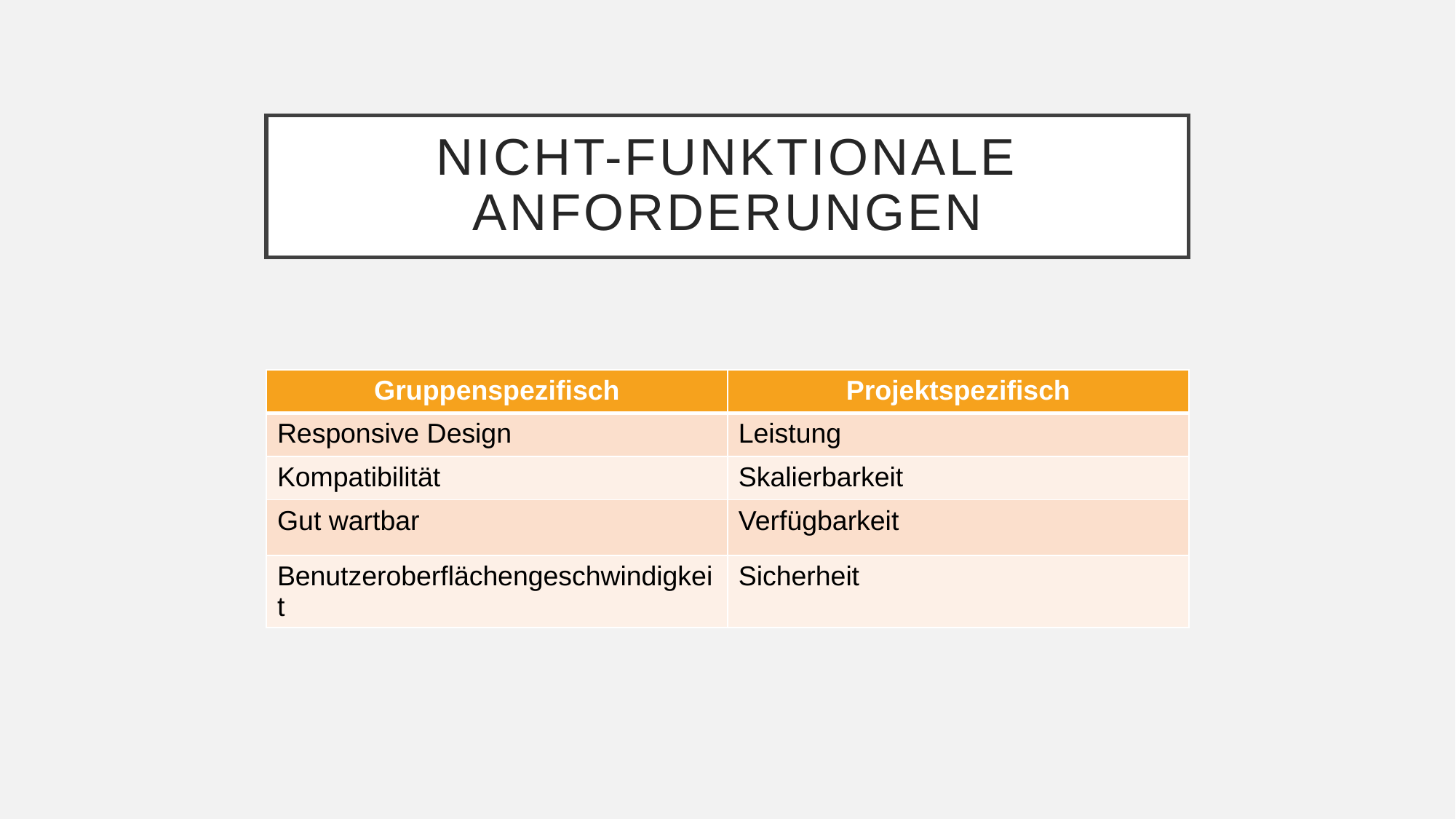

Nicht-Funktionale Anforderungen

| Gruppenspezifisch | Projektspezifisch |
| --- | --- |
| Responsive Design | Leistung |
| Kompatibilität | Skalierbarkeit |
| Gut wartbar | Verfügbarkeit |
| Benutzeroberflächengeschwindigkeit | Sicherheit |